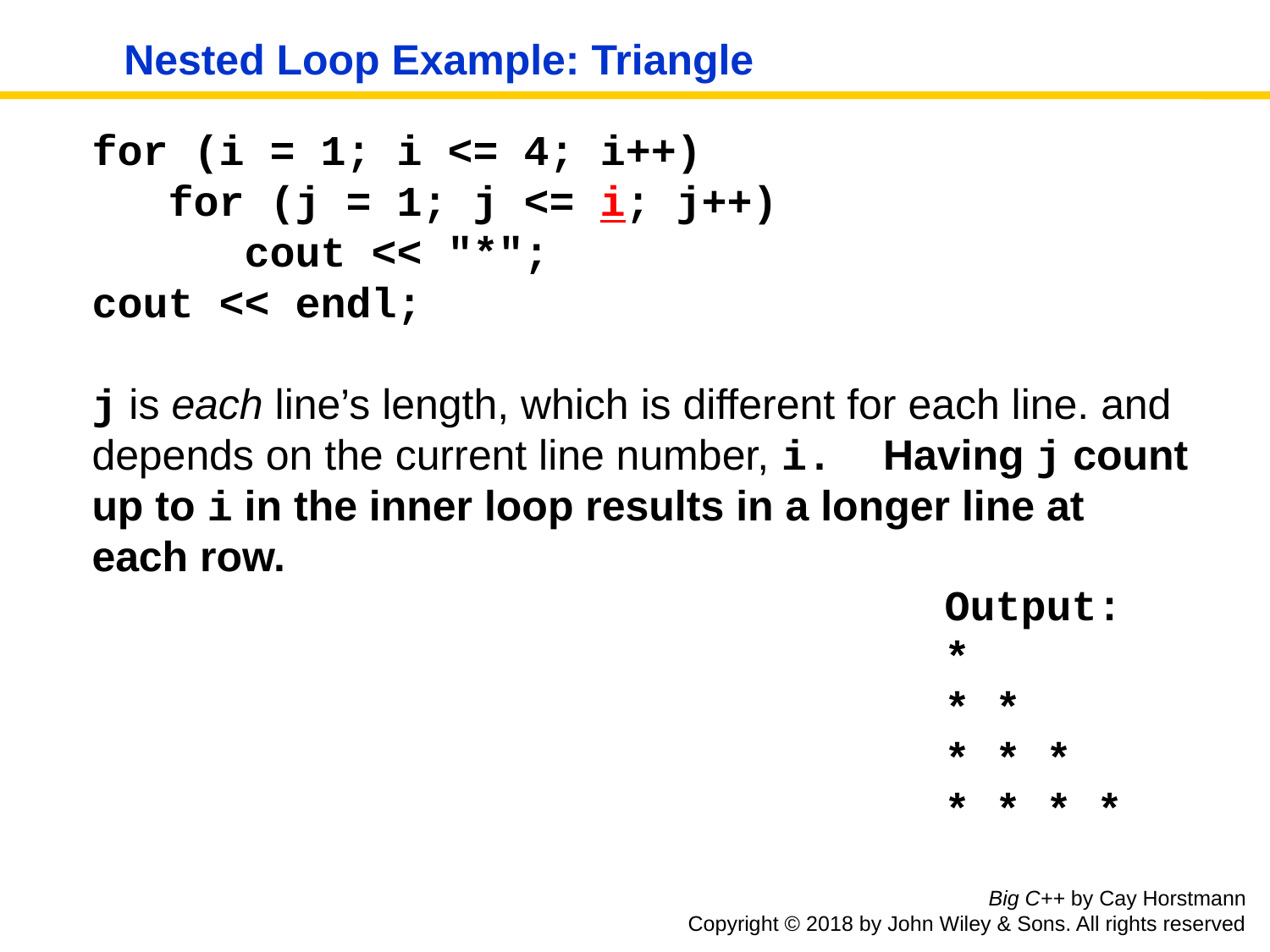

# Nested Loop Example: Triangle
for (i = 1; i <= 4; i++)
   for (j = 1; j <= i; j++)
      cout << "*";
cout << endl;

j is each line’s length, which is different for each line. and depends on the current line number, i.  Having j count up to i in the inner loop results in a longer line at each row.

Output:*
* *
* * *
* * * *
Big C++ by Cay Horstmann
Copyright © 2018 by John Wiley & Sons. All rights reserved